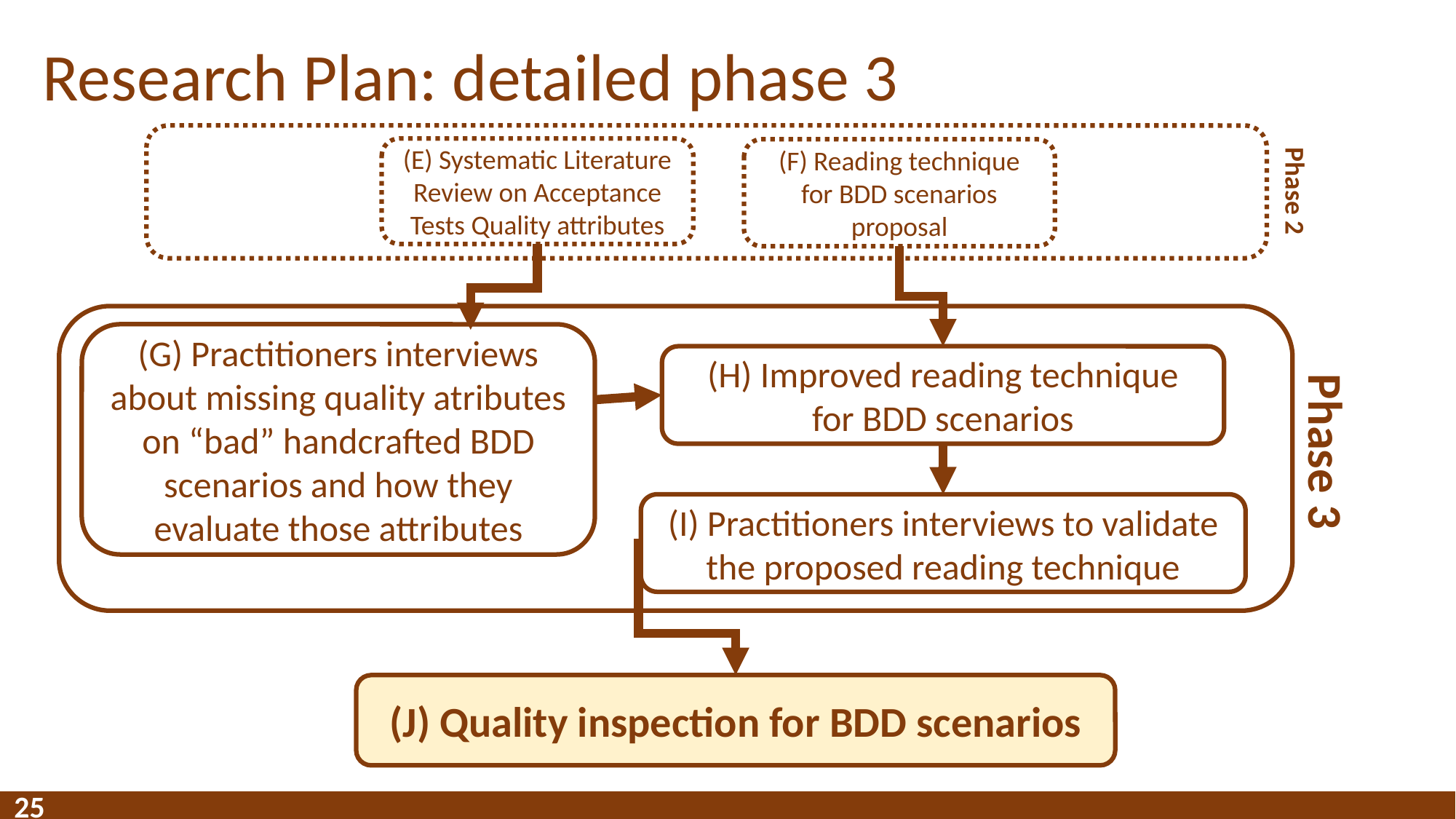

# Research Plan: detailed phase 3

(E) Systematic Literature Review on Acceptance Tests Quality attributes
(F) Reading technique
for BDD scenarios proposal
Phase 2

(G) Practitioners interviews about missing quality atributes on “bad” handcrafted BDD scenarios and how they evaluate those attributes
(H) Improved reading technique
for BDD scenarios
Phase 3
(I) Practitioners interviews to validate the proposed reading technique
(J) Quality inspection for BDD scenarios

25